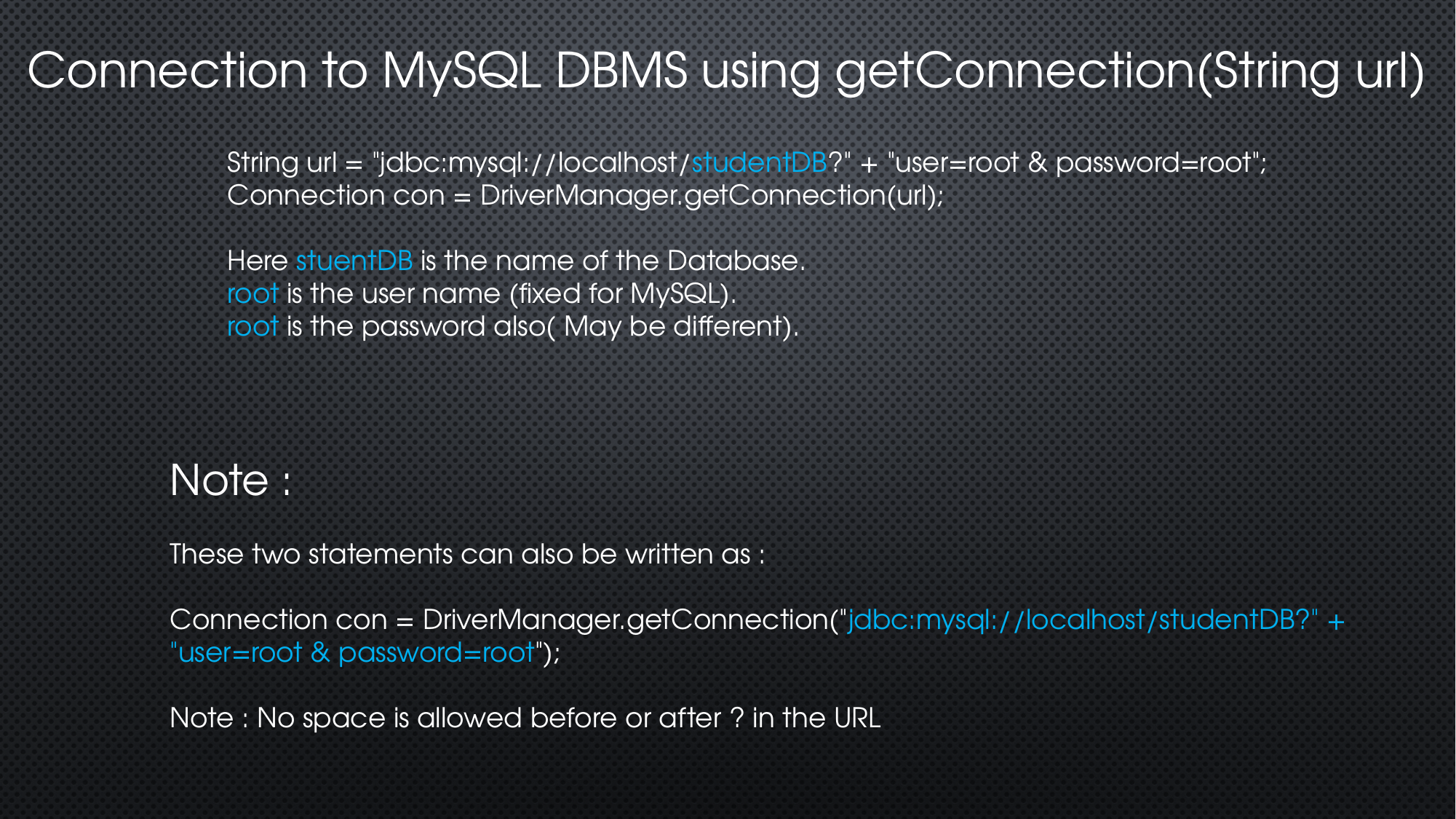

Connection to MySQL DBMS using getConnection(String url)
String url = "jdbc:mysql://localhost/studentDB?" + "user=root & password=root";
Connection con = DriverManager.getConnection(url);

Here stuentDB is the name of the Database.
root is the user name (fixed for MySQL).
root is the password also( May be different).
Note :

These two statements can also be written as :

Connection con = DriverManager.getConnection("jdbc:mysql://localhost/studentDB?" + "user=root & password=root");

Note : No space is allowed before or after ? in the URL